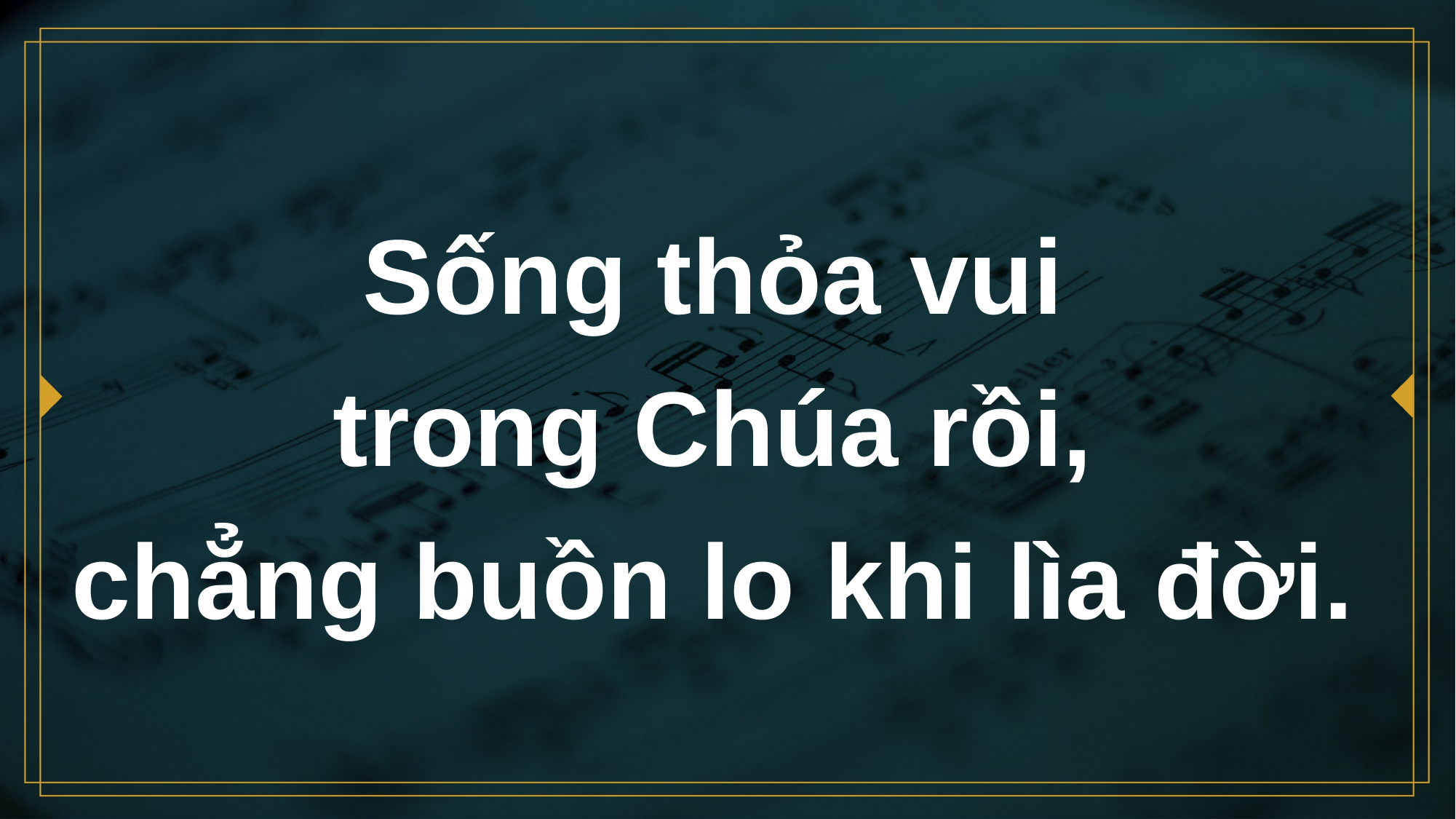

# Sống thỏa vui trong Chúa rồi, chẳng buồn lo khi lìa đời.